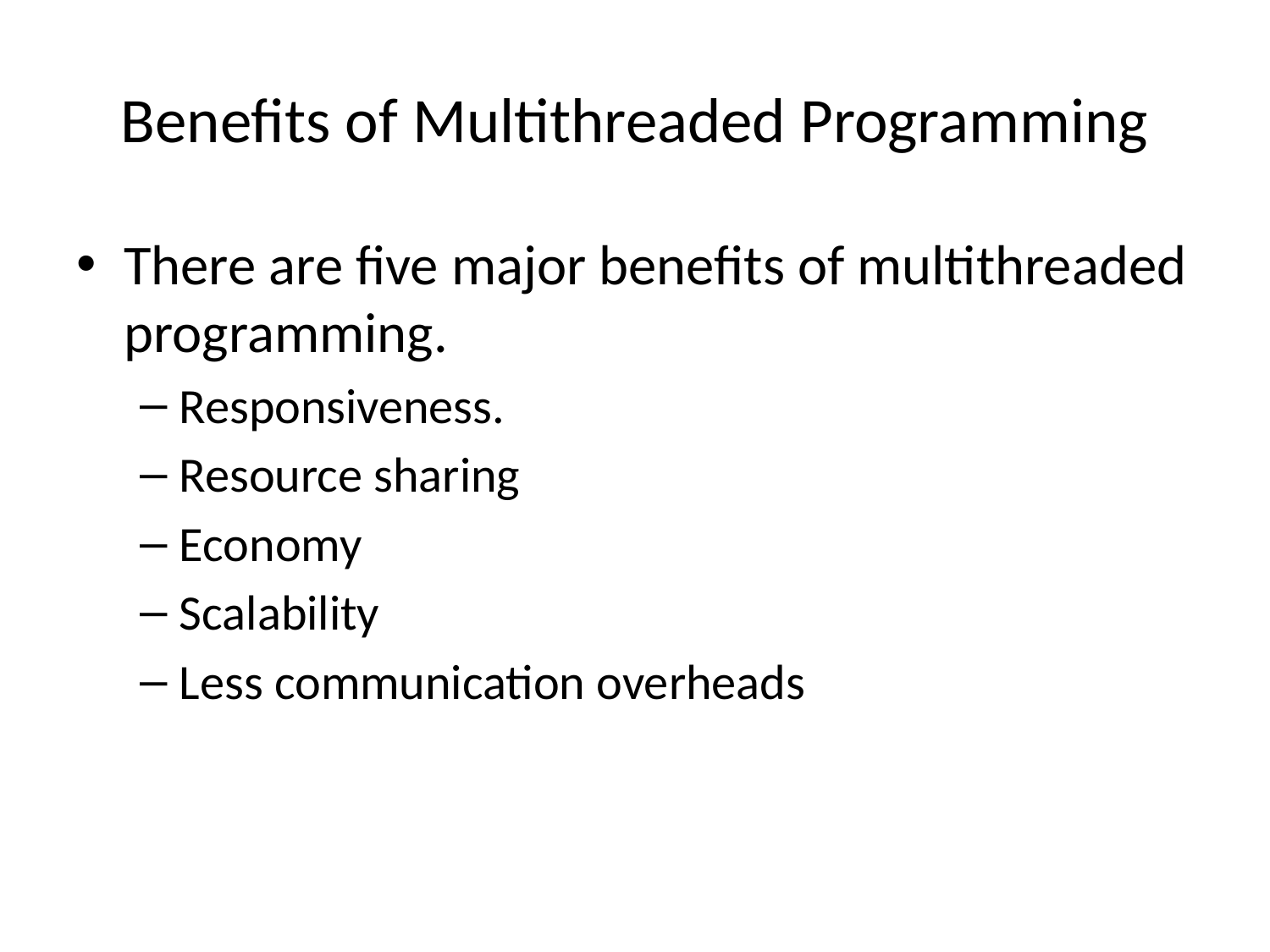

# Benefits of Multithreaded Programming
There are five major benefits of multithreaded programming.
Responsiveness.
Resource sharing
Economy
Scalability
Less communication overheads